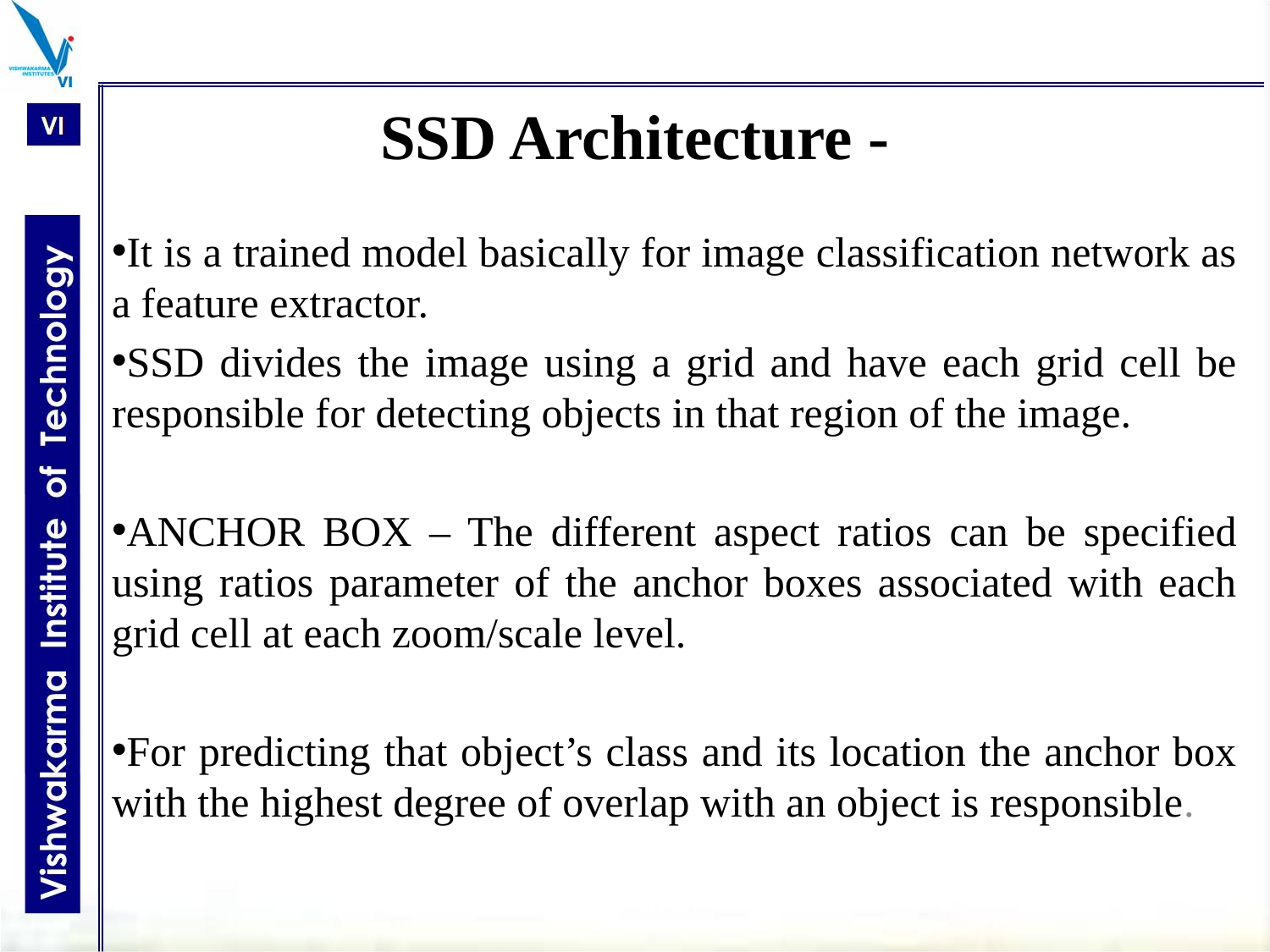

# SSD Architecture -
It is a trained model basically for image classification network as a feature extractor.
SSD divides the image using a grid and have each grid cell be responsible for detecting objects in that region of the image.

ANCHOR BOX – The different aspect ratios can be specified using ratios parameter of the anchor boxes associated with each grid cell at each zoom/scale level.

For predicting that object’s class and its location the anchor box with the highest degree of overlap with an object is responsible.